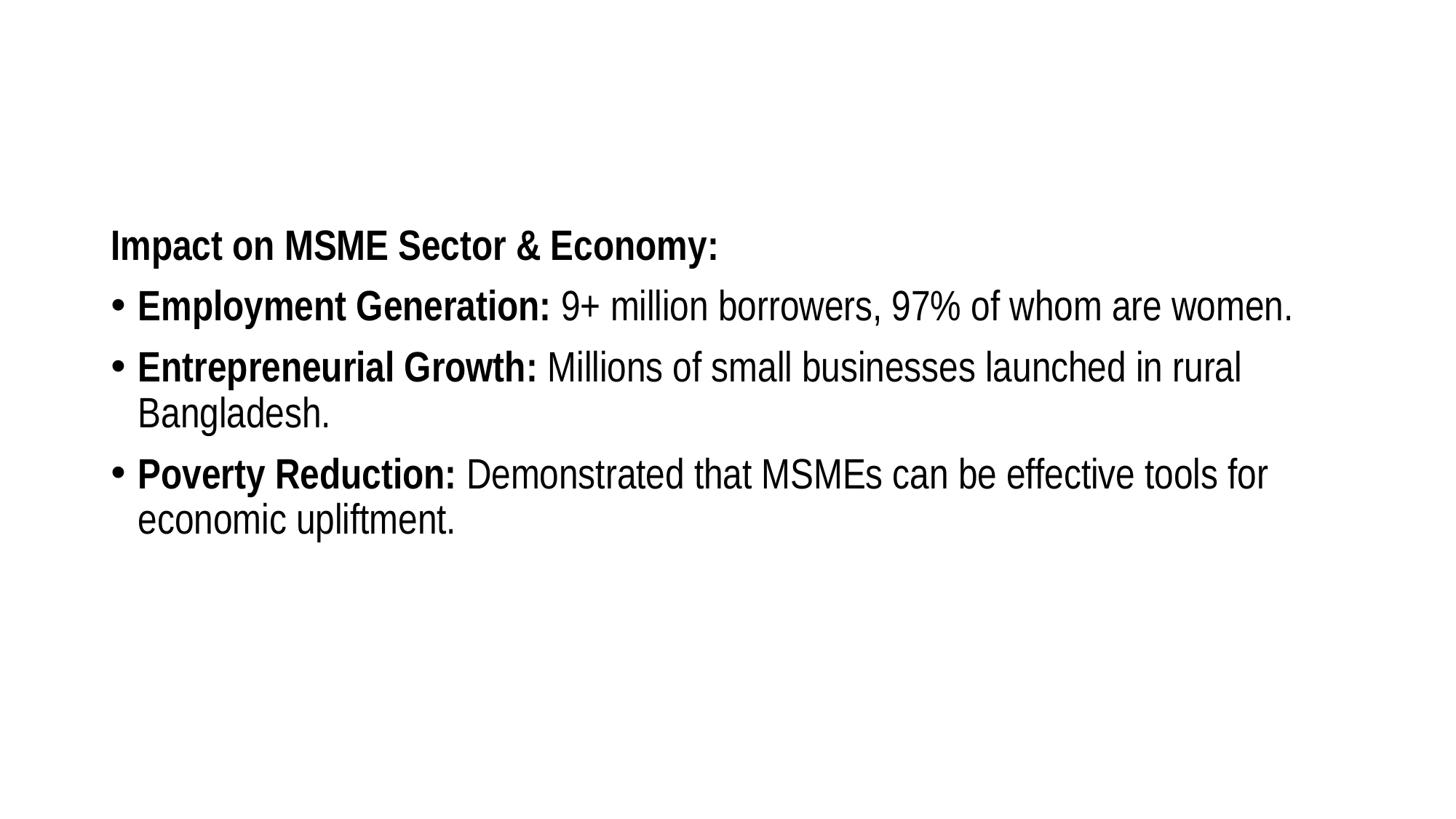

Impact on MSME Sector & Economy:
Employment Generation: 9+ million borrowers, 97% of whom are women.
Entrepreneurial Growth: Millions of small businesses launched in rural Bangladesh.
Poverty Reduction: Demonstrated that MSMEs can be effective tools for economic upliftment.